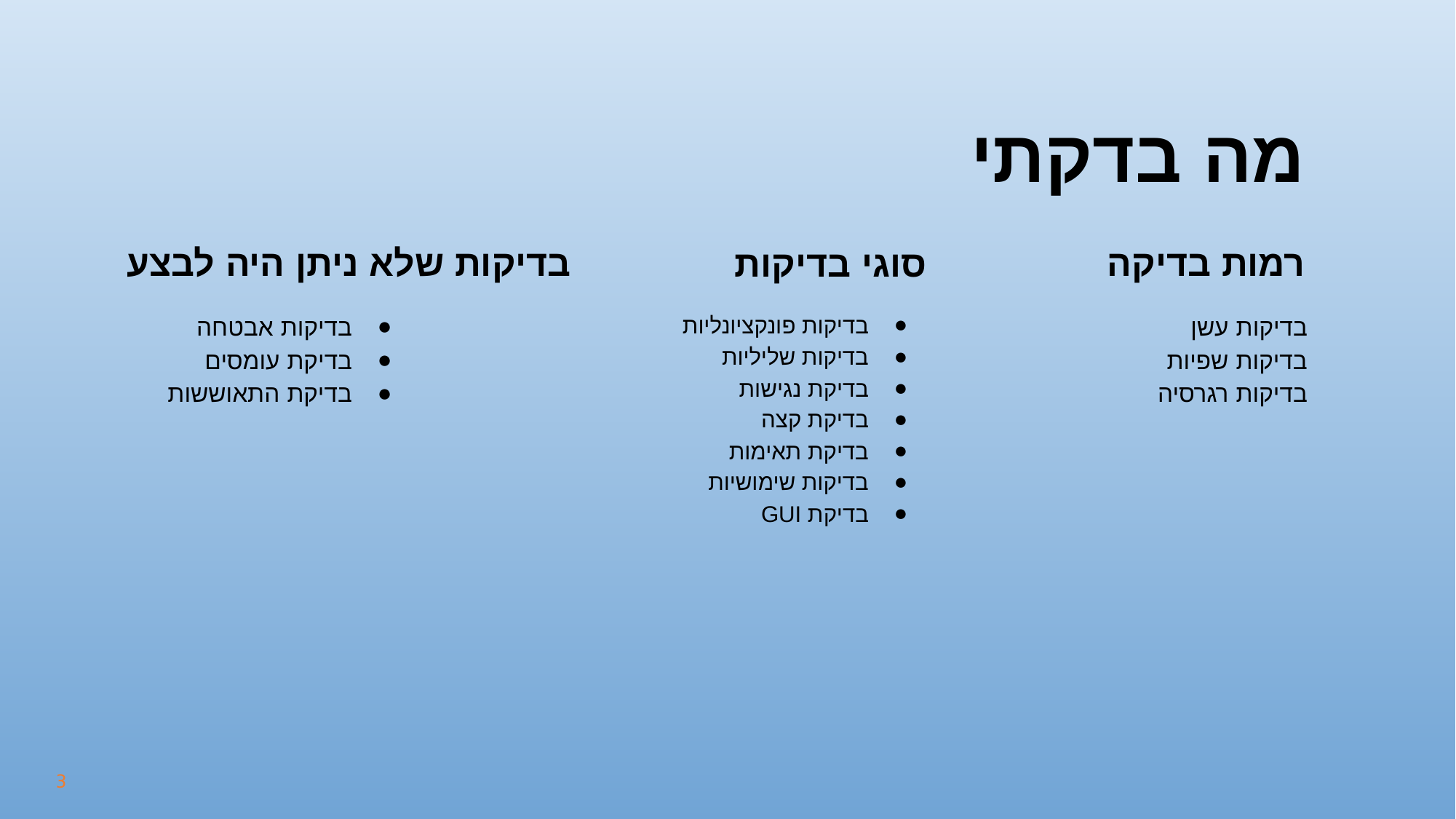

# מה בדקתי
בדיקות שלא ניתן היה לבצע
רמות בדיקה
סוגי בדיקות
בדיקות אבטחה
בדיקת עומסים
בדיקת התאוששות
בדיקות עשן
בדיקות שפיות
בדיקות רגרסיה
בדיקות פונקציונליות
בדיקות שליליות
בדיקת נגישות
בדיקת קצה
בדיקת תאימות
בדיקות שימושיות
בדיקת GUI

3